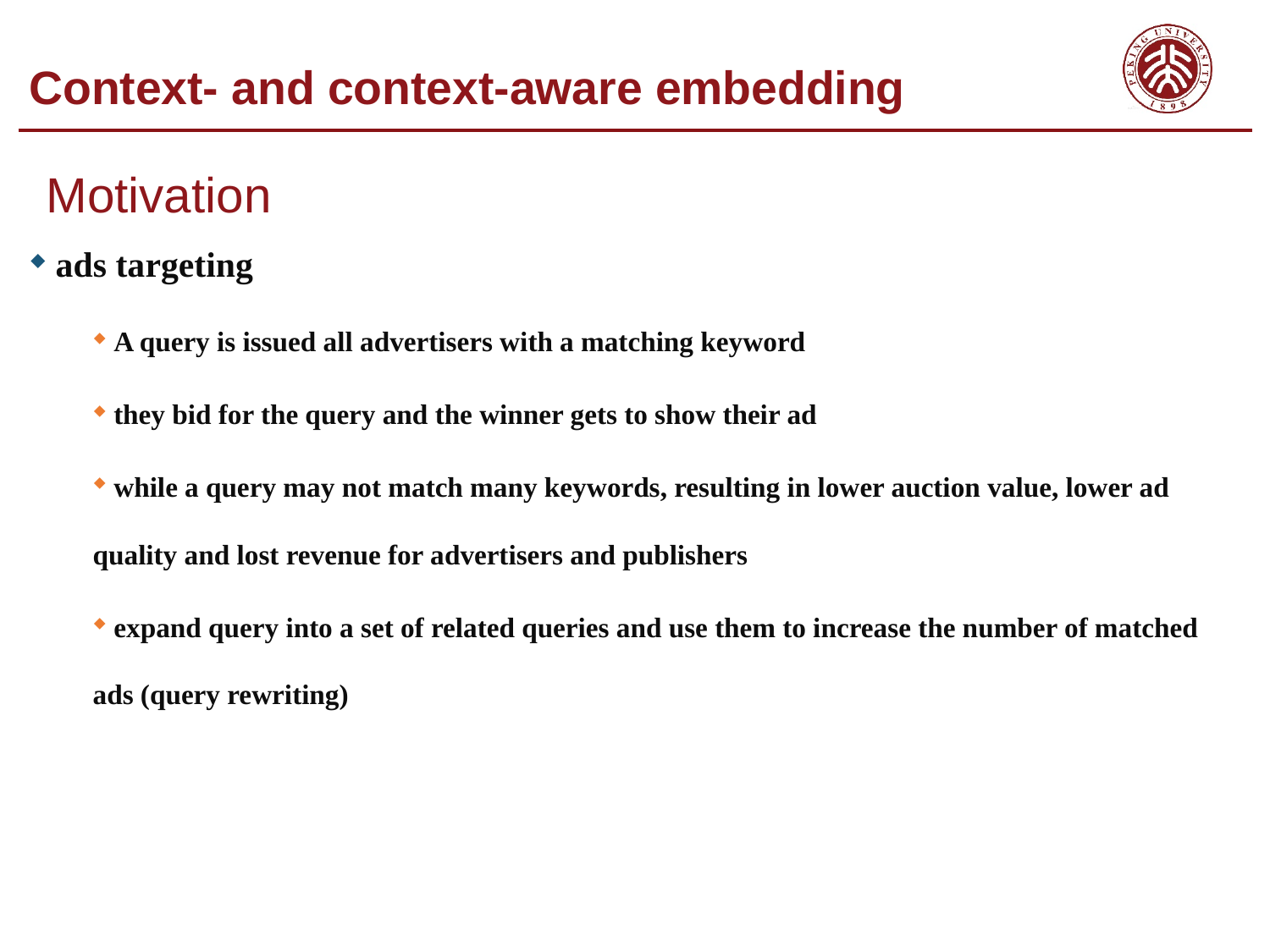

Context- and context-aware embedding
Motivation
 ads targeting
 A query is issued all advertisers with a matching keyword
 they bid for the query and the winner gets to show their ad
 while a query may not match many keywords, resulting in lower auction value, lower ad quality and lost revenue for advertisers and publishers
 expand query into a set of related queries and use them to increase the number of matched ads (query rewriting)